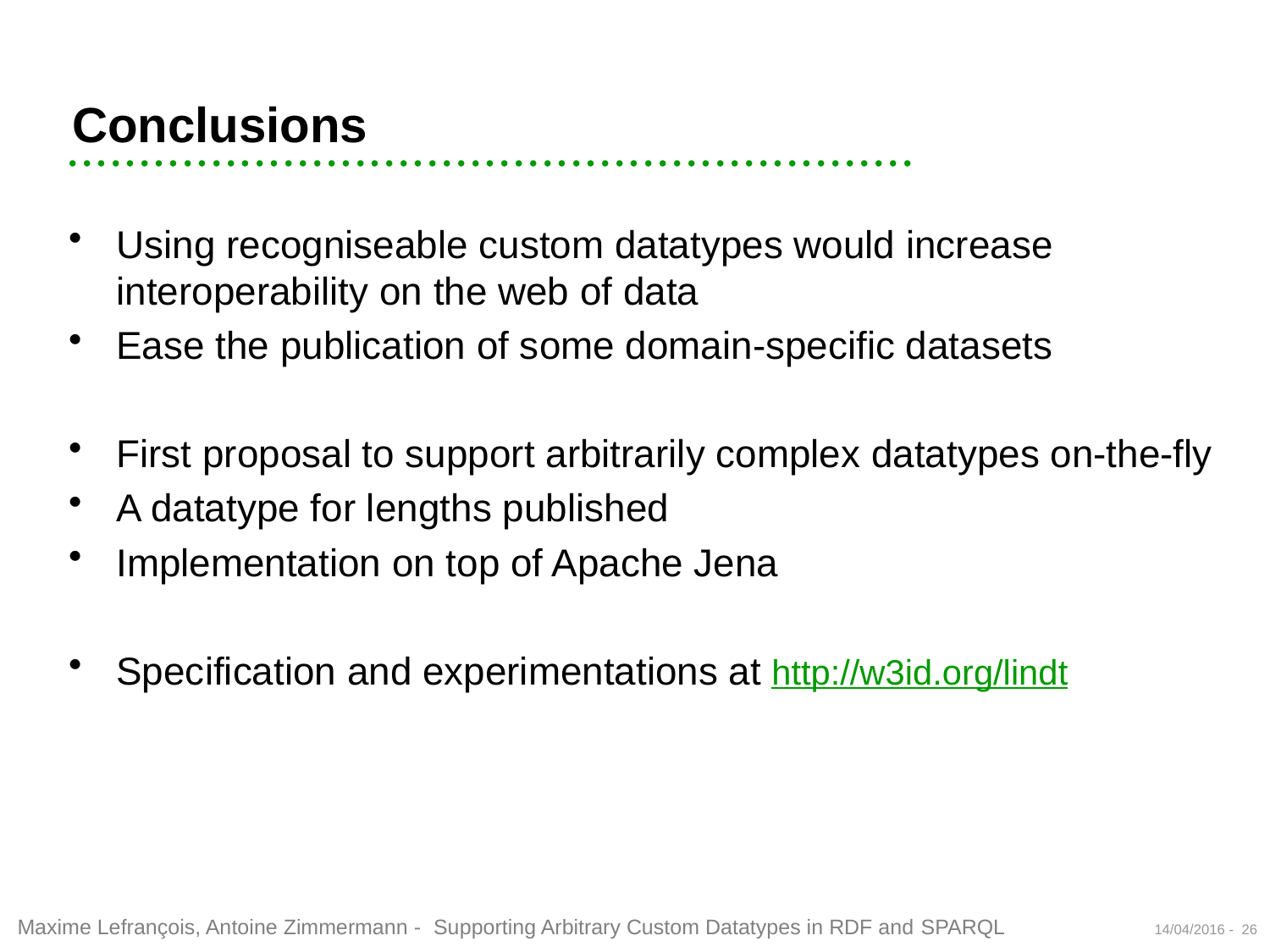

# Conclusions
Using recogniseable custom datatypes would increase interoperability on the web of data
Ease the publication of some domain-specific datasets

First proposal to support arbitrarily complex datatypes on-the-fly
A datatype for lengths published
Implementation on top of Apache Jena

Specification and experimentations at http://w3id.org/lindt